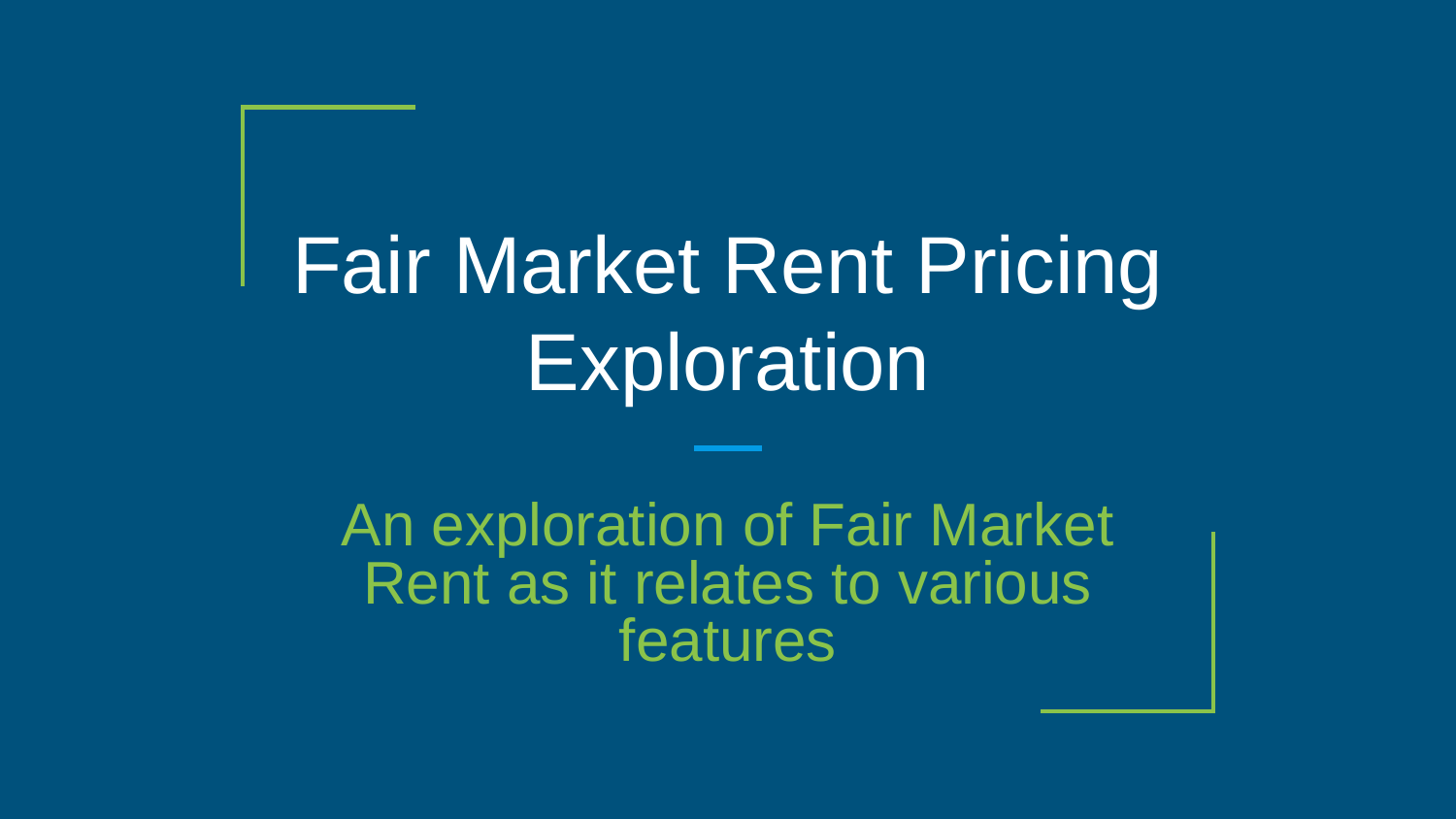

# Fair Market Rent Pricing Exploration
An exploration of Fair Market Rent as it relates to various features